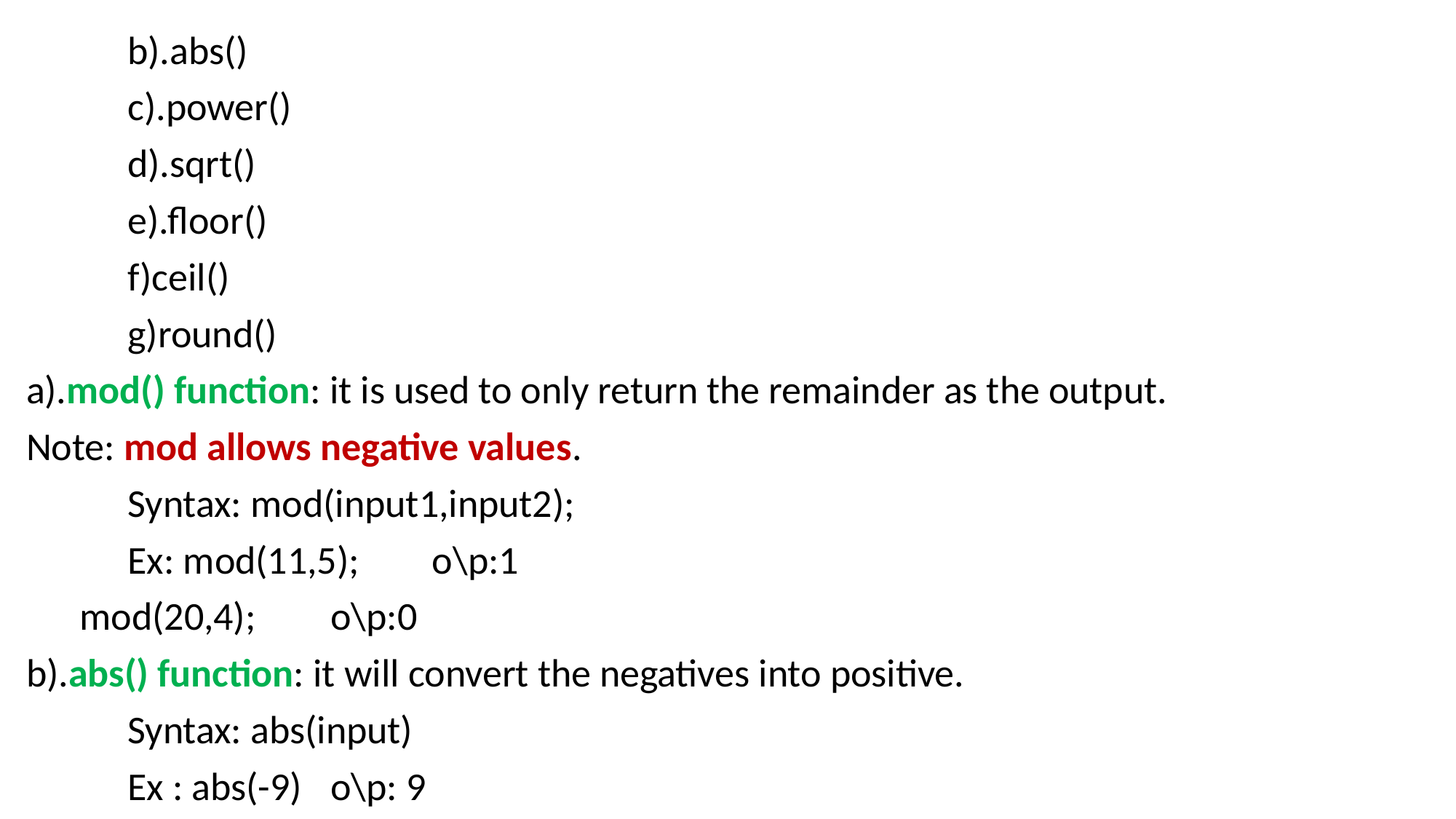

b).abs()
	c).power()
	d).sqrt()
	e).floor()
	f)ceil()
	g)round()
a).mod() function: it is used to only return the remainder as the output.
Note: mod allows negative values.
	Syntax: mod(input1,input2);
	Ex: mod(11,5); 	o\p:1
      mod(20,4);	o\p:0
b).abs() function: it will convert the negatives into positive.
	Syntax: abs(input)
	Ex : abs(-9)	o\p: 9